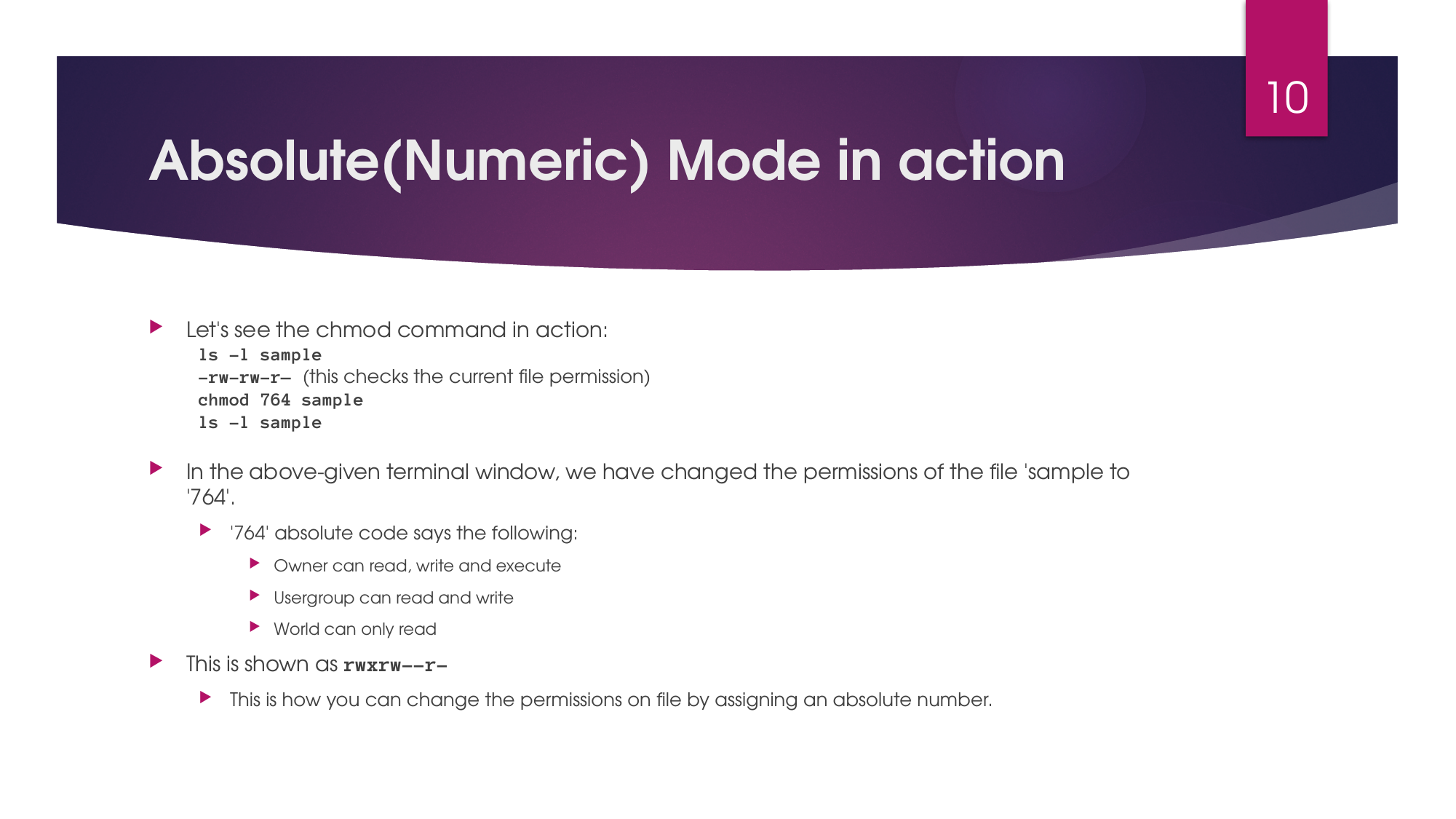

10
# Absolute(Numeric) Mode in action
Let's see the chmod command in action:
ls –l sample
-rw-rw-r— (this checks the current file permission)
chmod 764 sample
ls –l sample

In the above-given terminal window, we have changed the permissions of the file 'sample to '764'.
'764' absolute code says the following:
Owner can read, write and execute
Usergroup can read and write
World can only read
This is shown as rwxrw--r-
This is how you can change the permissions on file by assigning an absolute number.